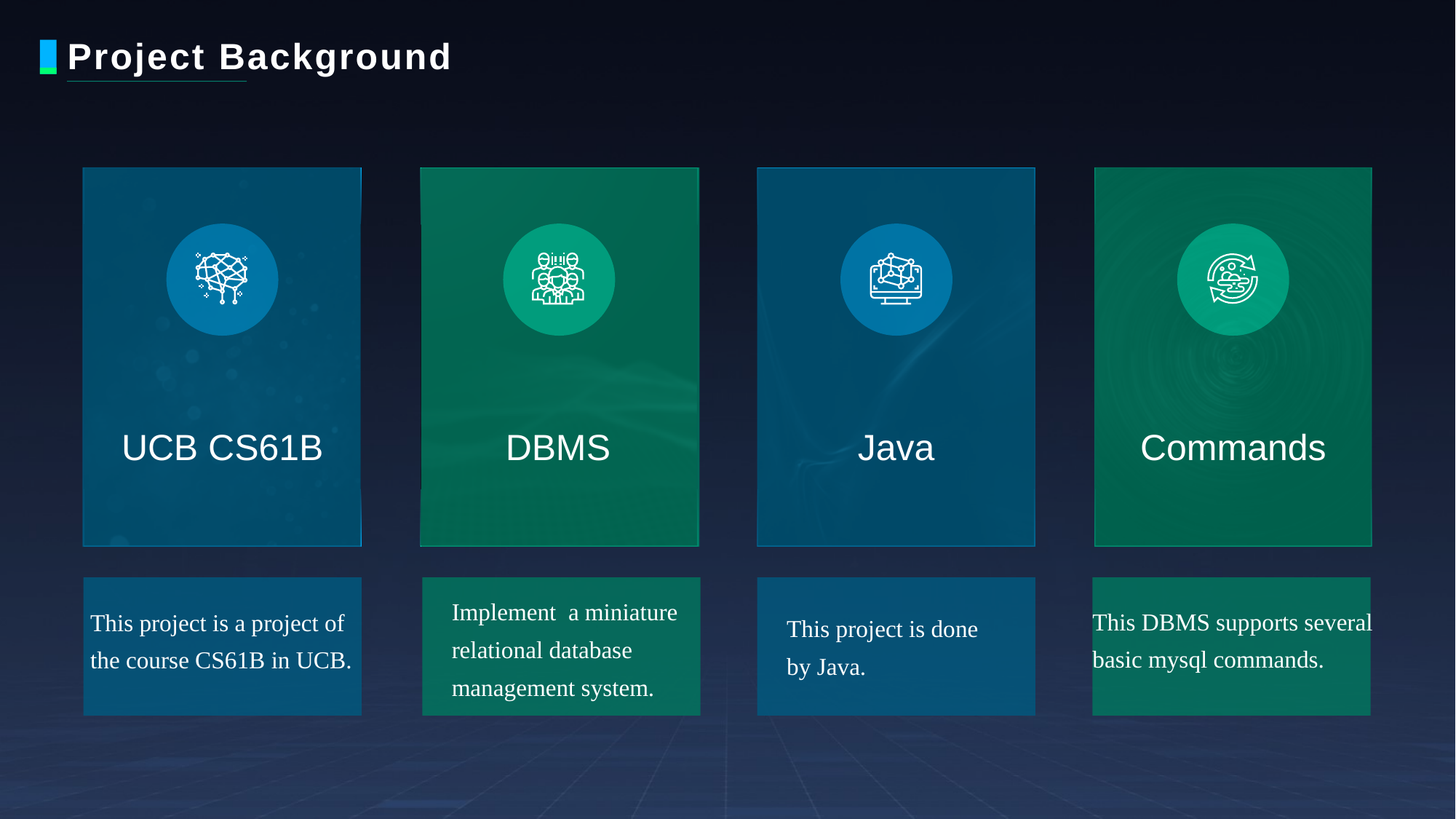

# Project Background

Java
UCB CS61B
Commands
DBMS

Implement  a miniature relational database management system.
This DBMS supports several basic mysql commands.
This project is a project of
the course CS61B in UCB.
This project is done
by Java.